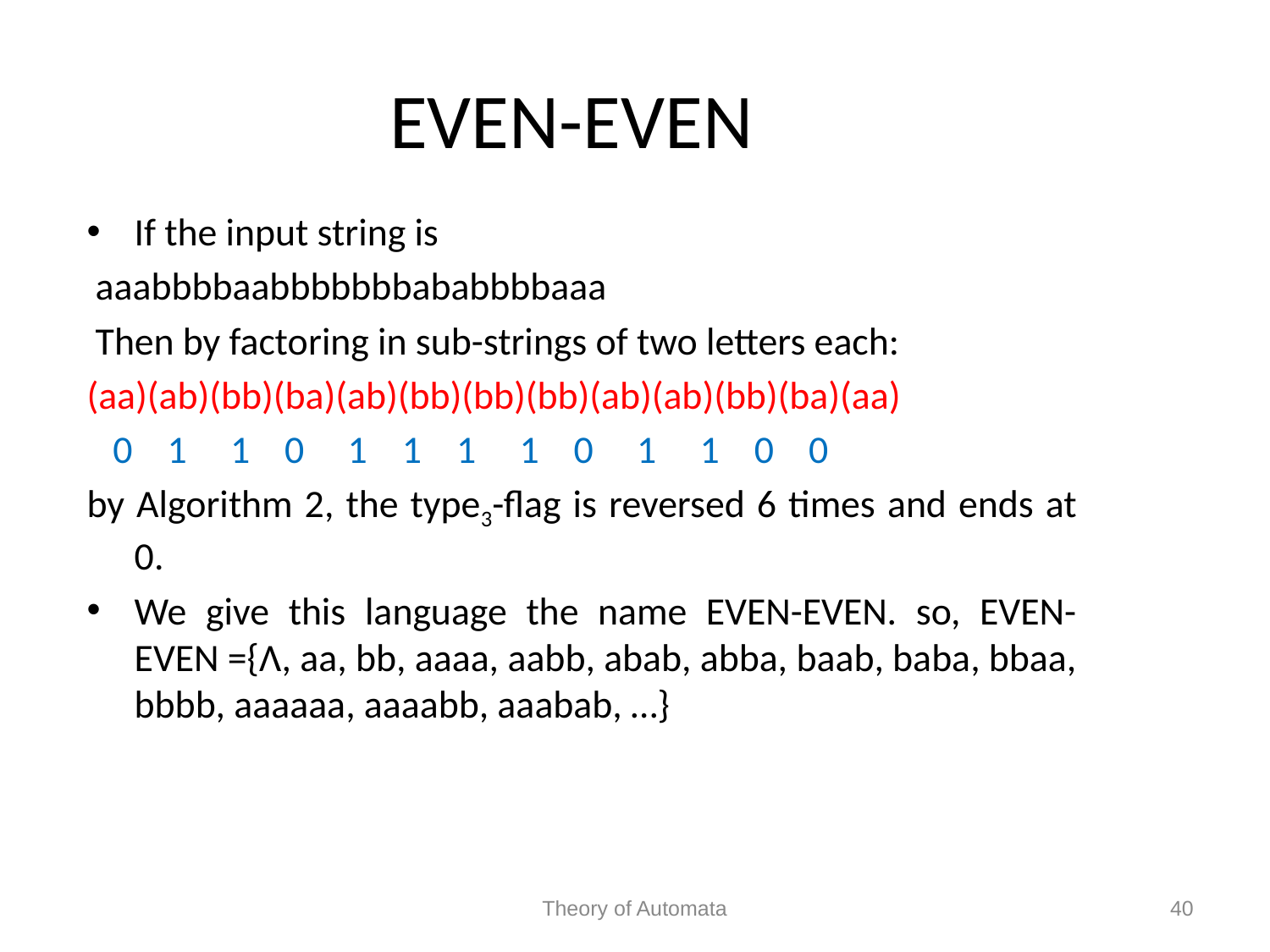

EVEN-EVEN
If the input string is
 aaabbbbaabbbbbbbababbbbaaa
 Then by factoring in sub-strings of two letters each:
(aa)(ab)(bb)(ba)(ab)(bb)(bb)(bb)(ab)(ab)(bb)(ba)(aa)
   0    1     1    0     1    1    1     1    0     1     1    0    0
by Algorithm 2, the type3-flag is reversed 6 times and ends at 0.
We give this language the name EVEN-EVEN. so, EVEN-EVEN ={Λ, aa, bb, aaaa, aabb, abab, abba, baab, baba, bbaa, bbbb, aaaaaa, aaaabb, aaabab, …}
Theory of Automata
40